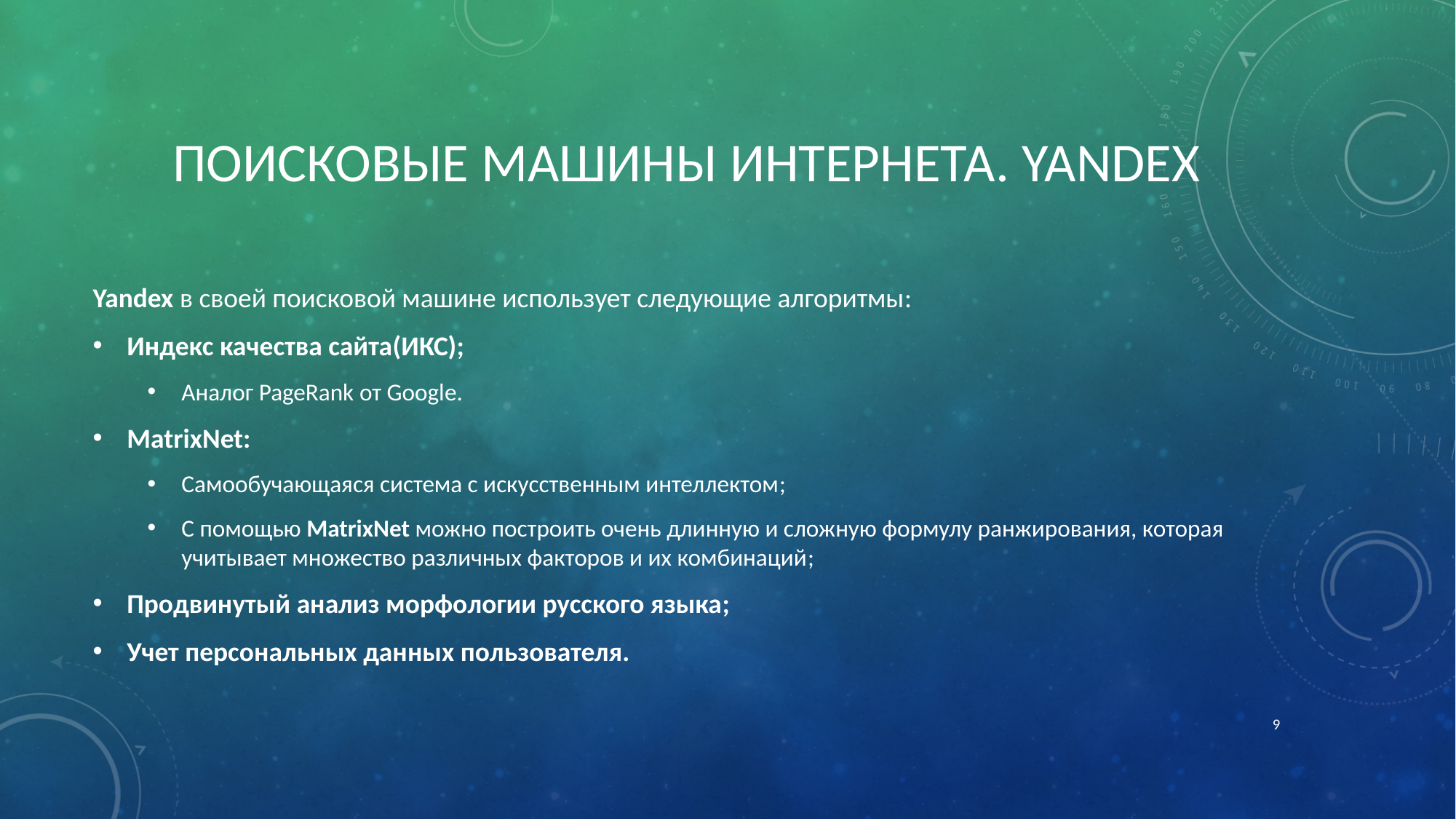

# Поисковые машины ИНТЕРНЕТА. YANDEX
Yandex в своей поисковой машине использует следующие алгоритмы:
Индекс качества сайта(ИКС);
Аналог PageRank от Google.
MatrixNet:
Самообучающаяся система с искусственным интеллектом;
С помощью MatrixNet можно построить очень длинную и сложную формулу ранжирования, которая учитывает множество различных факторов и их комбинаций;
Продвинутый анализ морфологии русского языка;
Учет персональных данных пользователя.
9